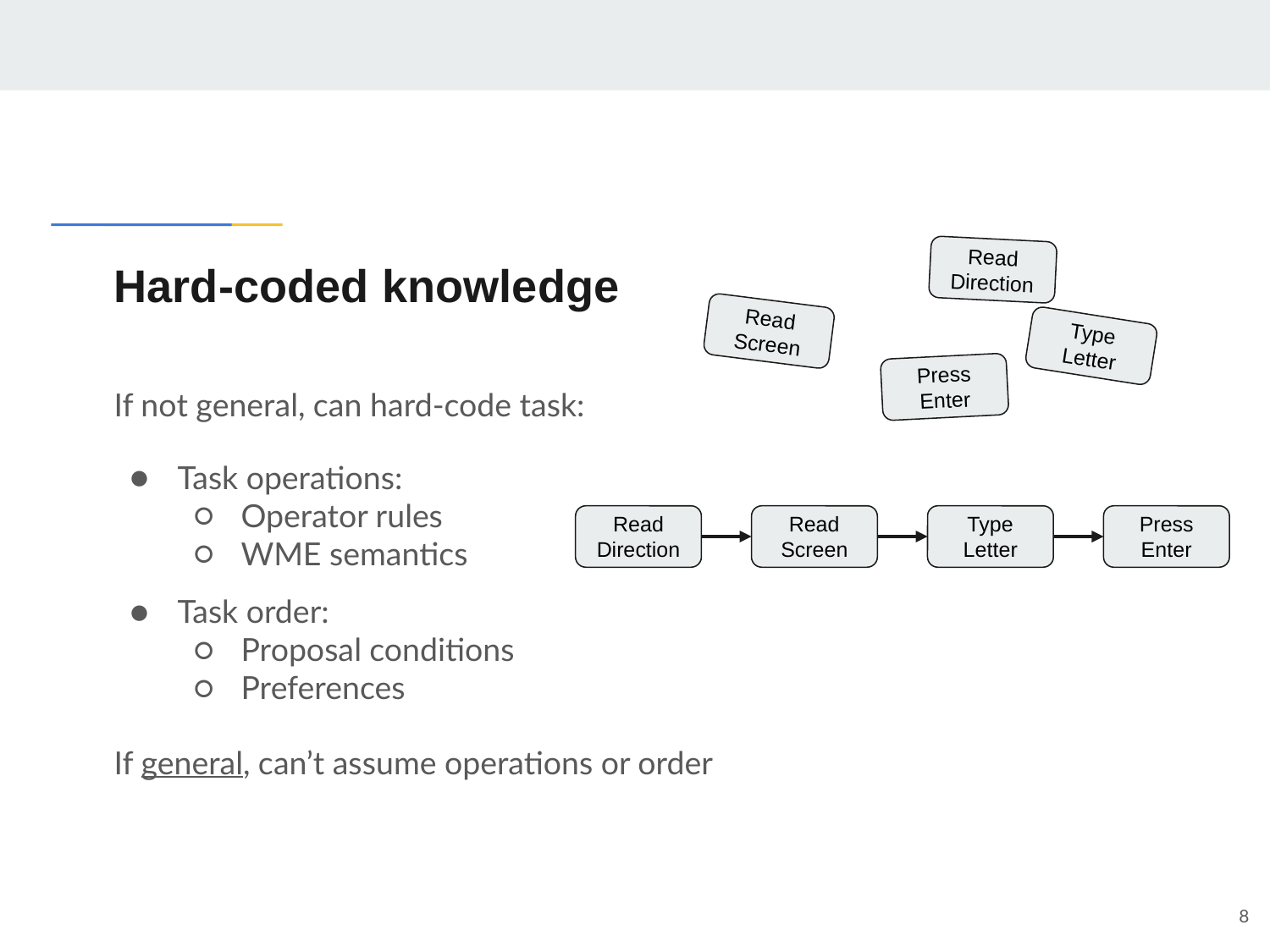

Read Direction
Read Screen
Type Letter
Press Enter
# Hard-coded knowledge
If not general, can hard-code task:

Task operations:
Operator rules
WME semantics
Read Direction
Read Screen
Type Letter
Press Enter
Task order:
Proposal conditions
Preferences
If general, can’t assume operations or order

8